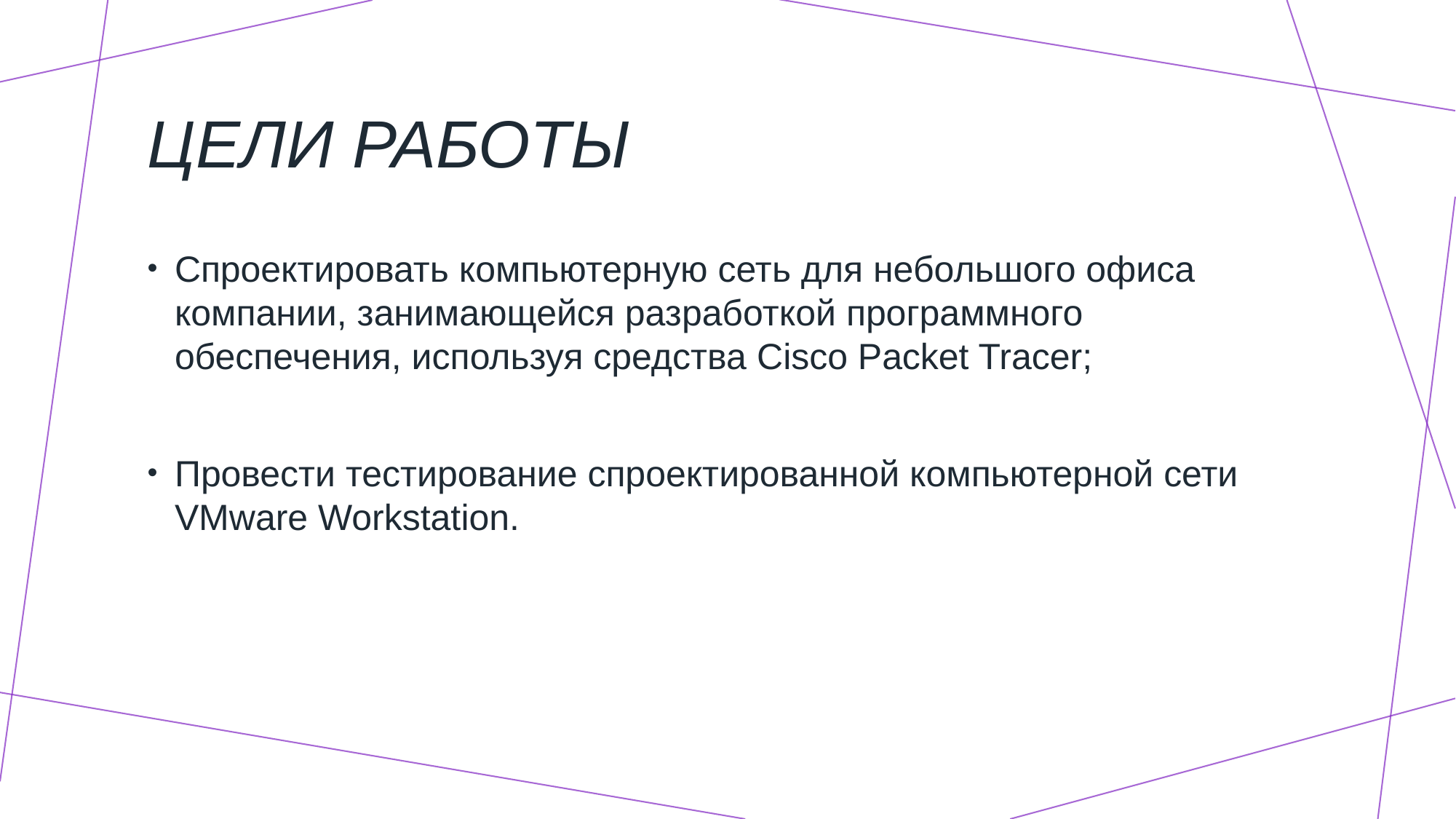

# Цели работы
Спроектировать компьютерную сеть для небольшого офиса компании, занимающейся разработкой программного обеспечения, используя средства Cisco Packet Tracer;

Провести тестирование спроектированной компьютерной сети VMware Workstation.